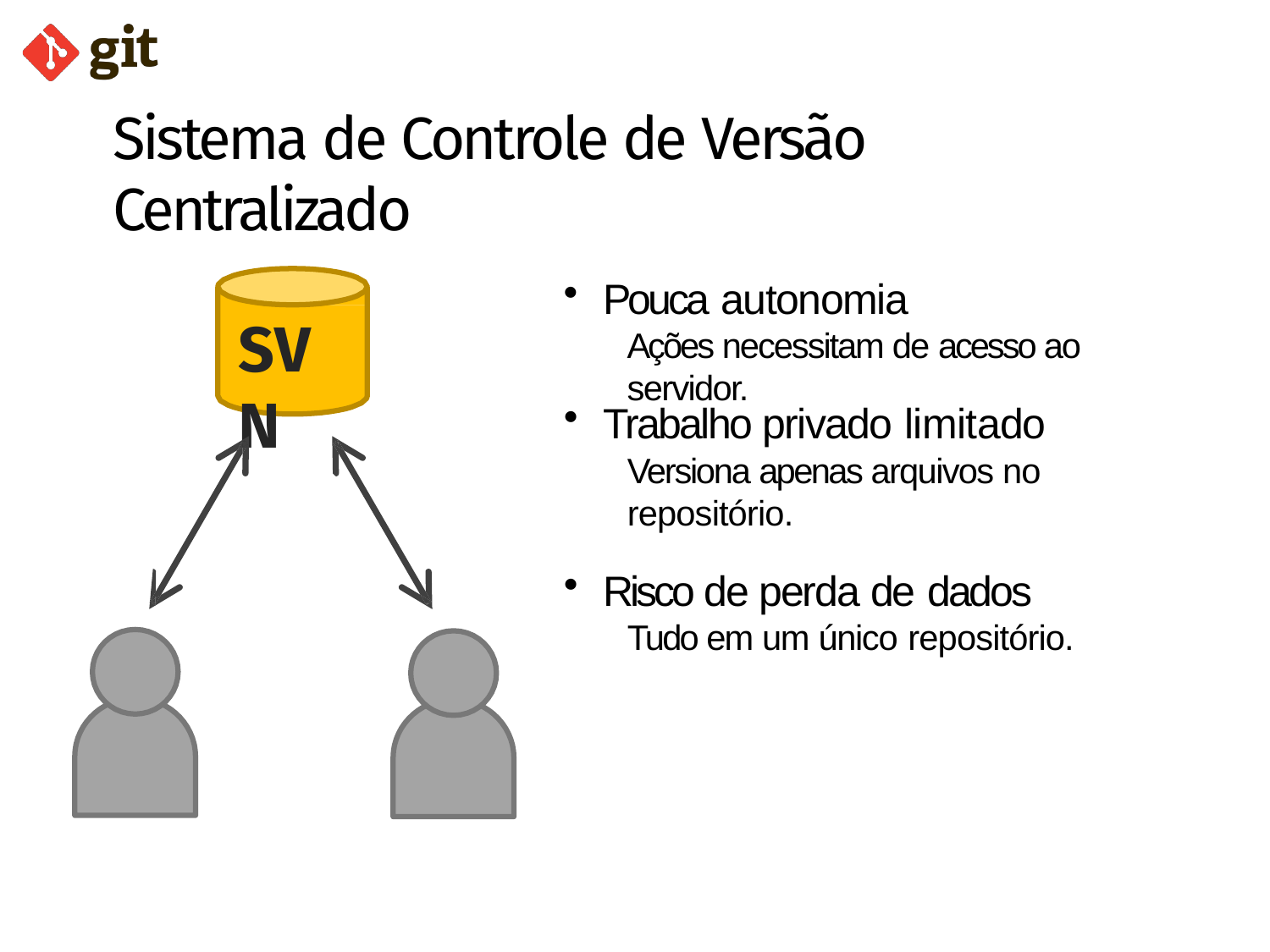

# Sistema de Controle de Versão Centralizado

Pouca autonomia
Ações necessitam de acesso ao servidor.

SVN
Trabalho privado limitado
Versiona apenas arquivos no repositório.
Risco de perda de dados
Tudo em um único repositório.